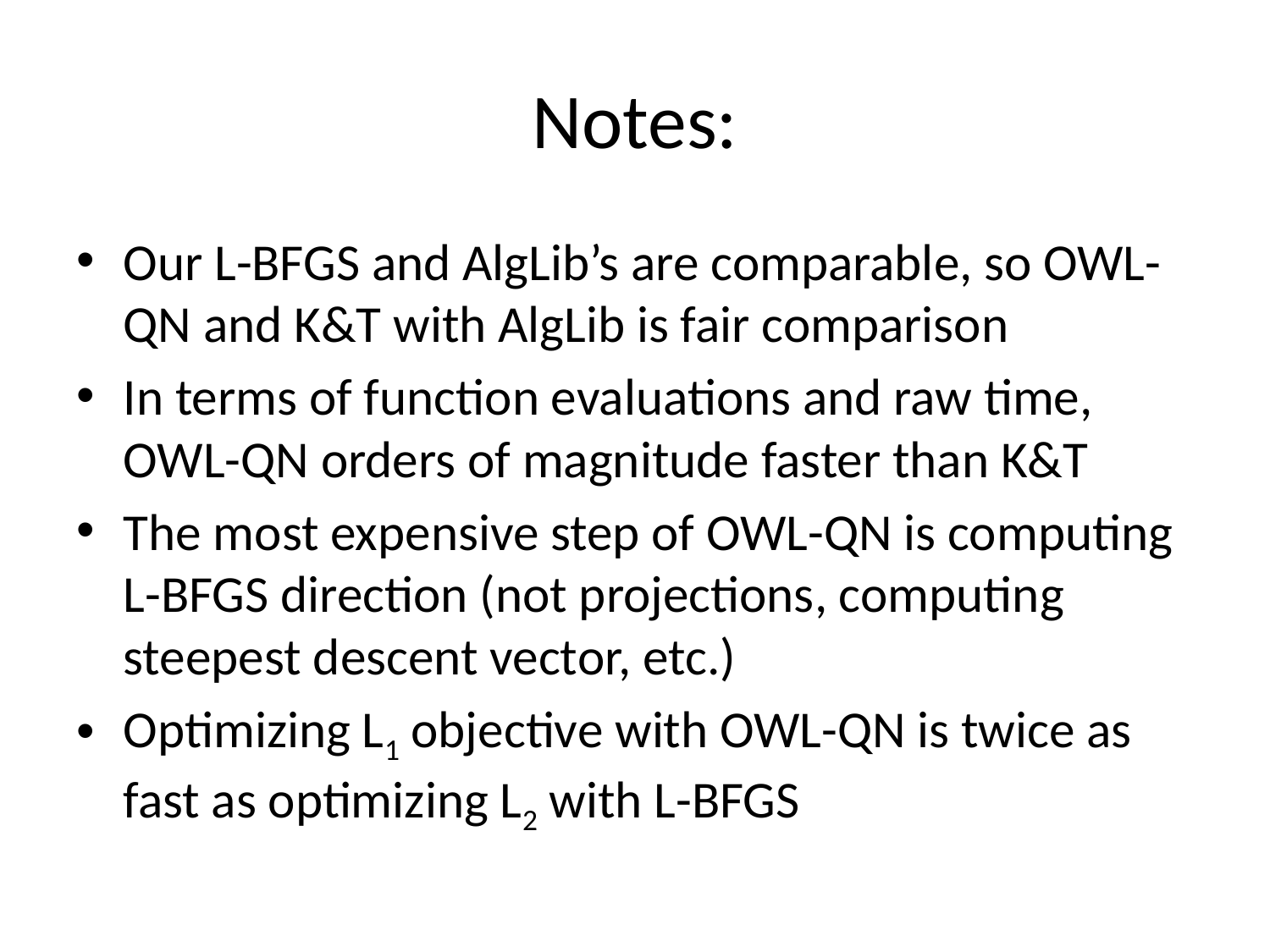

# Notes:
Our L-BFGS and AlgLib’s are comparable, so OWL-QN and K&T with AlgLib is fair comparison
In terms of function evaluations and raw time, OWL-QN orders of magnitude faster than K&T
The most expensive step of OWL-QN is computing L-BFGS direction (not projections, computing steepest descent vector, etc.)
Optimizing L1 objective with OWL-QN is twice as fast as optimizing L2 with L-BFGS